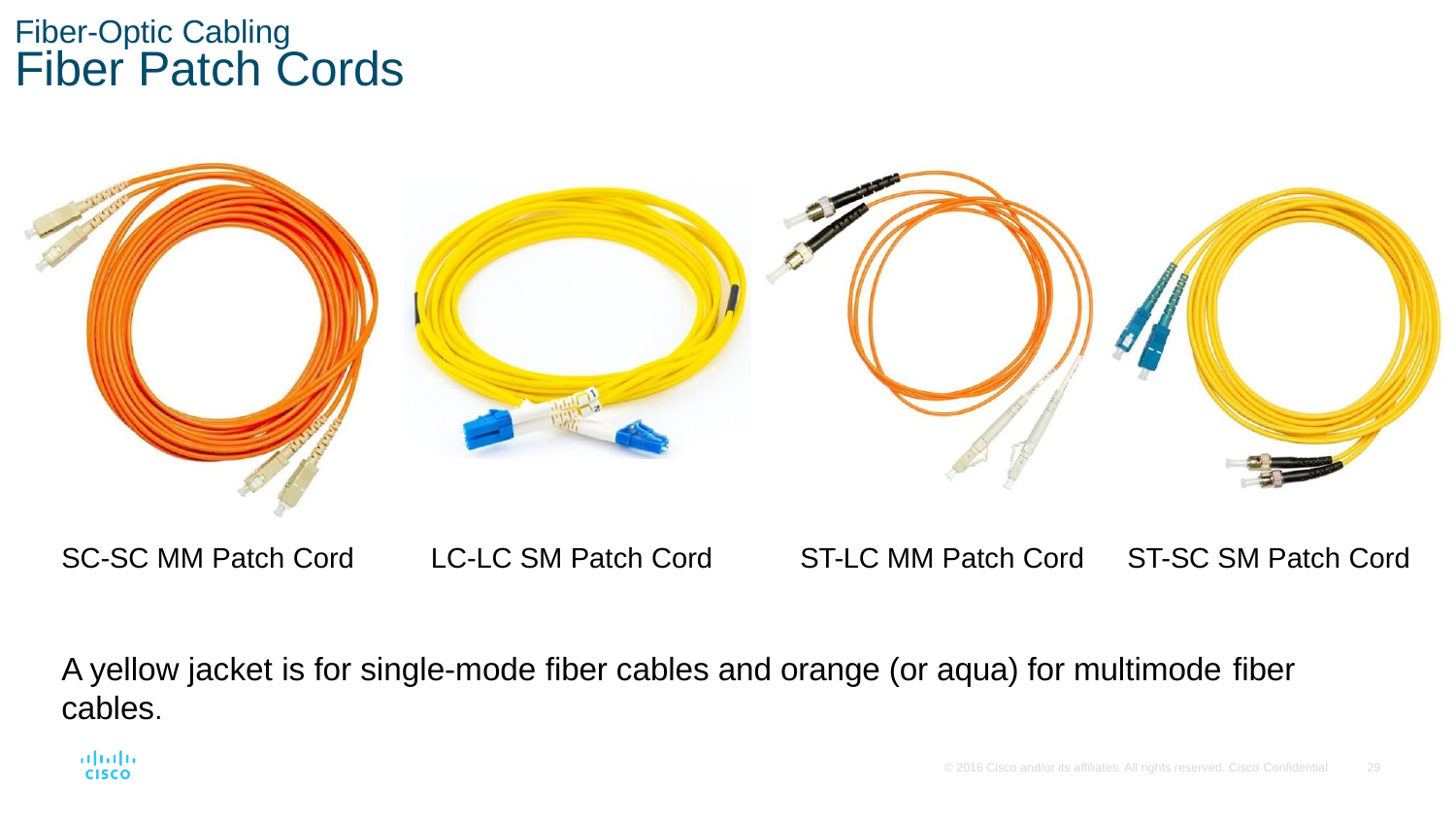

Fiber-Optic Cabling
# Fiber Patch Cords

SC-SC MM Patch Cord
LC-LC SM Patch Cord
ST-LC MM Patch Cord
ST-SC SM Patch Cord
A yellow jacket is for single-mode fiber cables and orange (or aqua) for multimode fiber
cables.
© 2016 Cisco and/or its affiliates. All rights reserved. Cisco Confidential
29